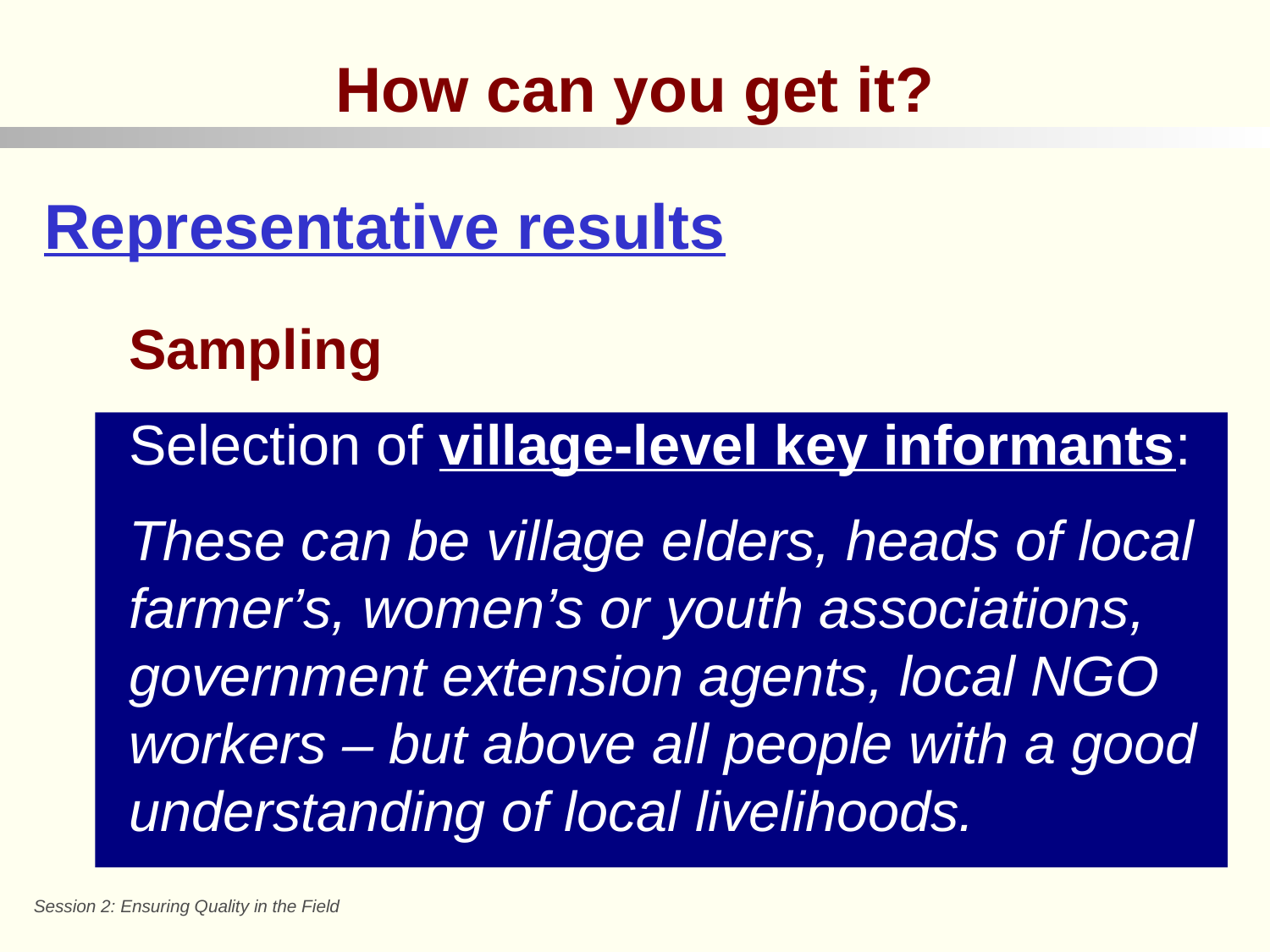

How can you get it?

Representative results
Sampling
Selection of village-level key informants:
These can be village elders, heads of local farmer’s, women’s or youth associations, government extension agents, local NGO workers – but above all people with a good understanding of local livelihoods.

Session 2: Ensuring Quality in the Field